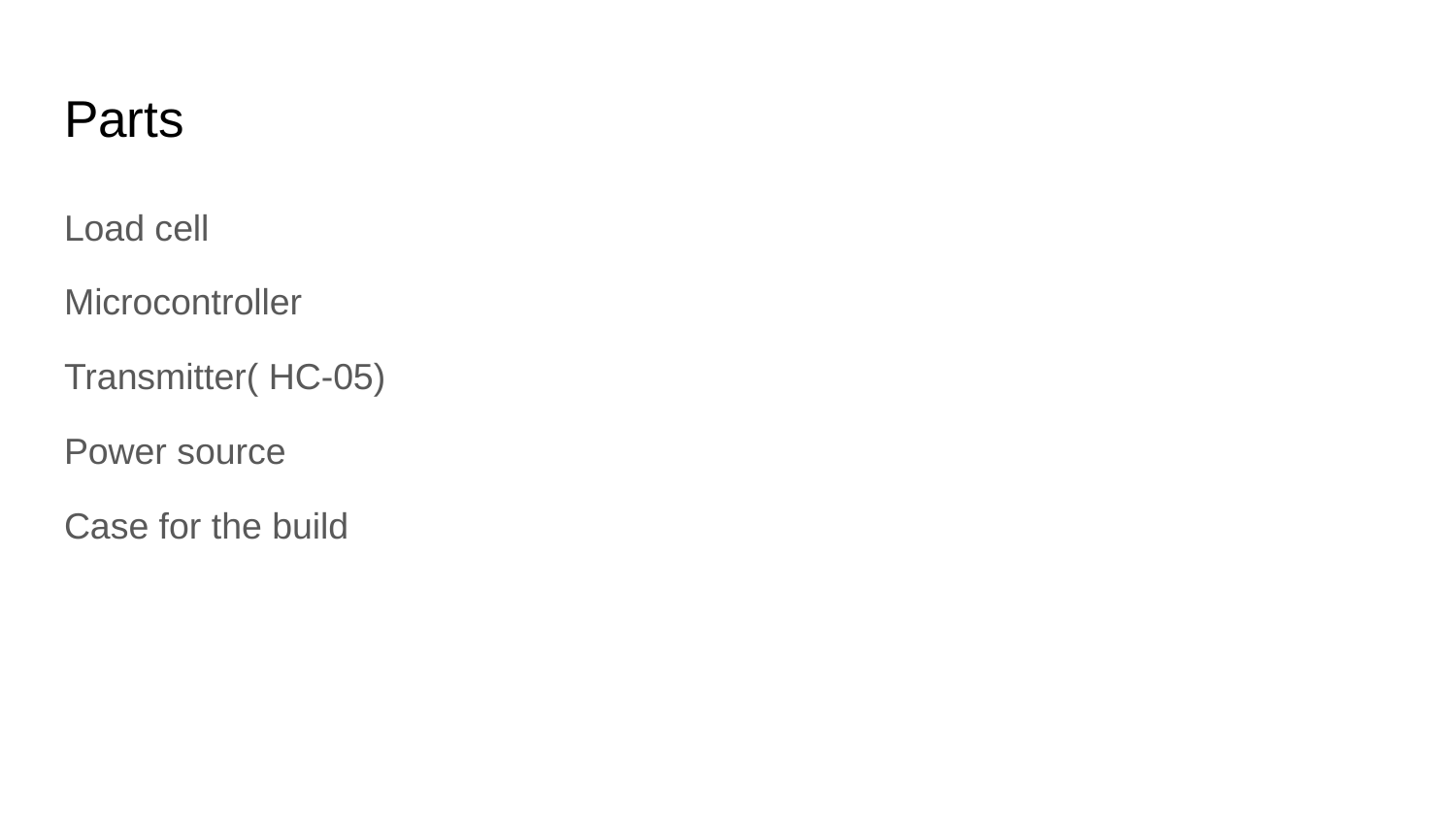

# Parts
Load cell
Microcontroller
Transmitter( HC-05)
Power source
Case for the build